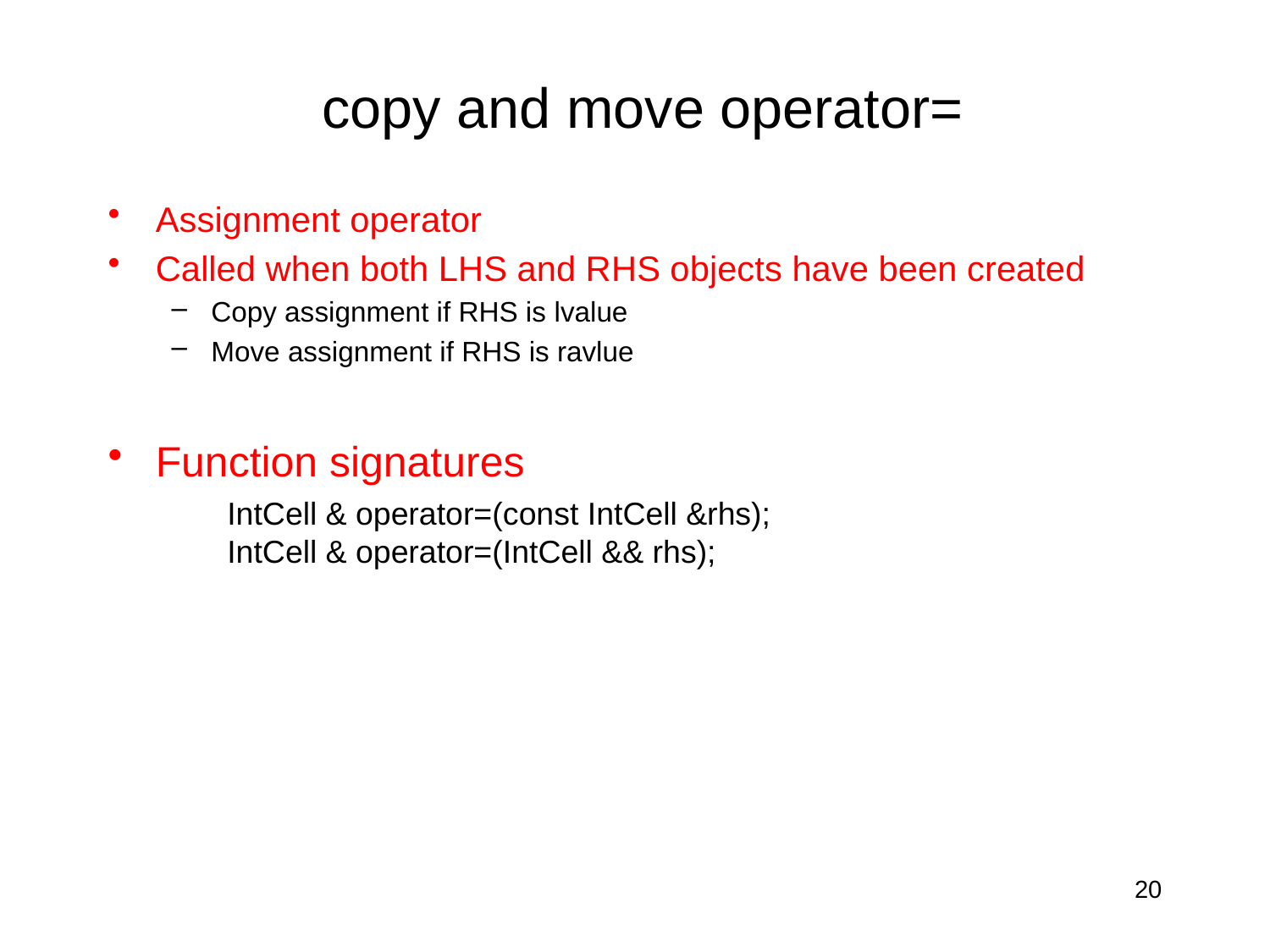

# copy and move operator=
Assignment operator
Called when both LHS and RHS objects have been created
Copy assignment if RHS is lvalue
Move assignment if RHS is ravlue

Function signatures
IntCell & operator=(const IntCell &rhs);
IntCell & operator=(IntCell && rhs);
20